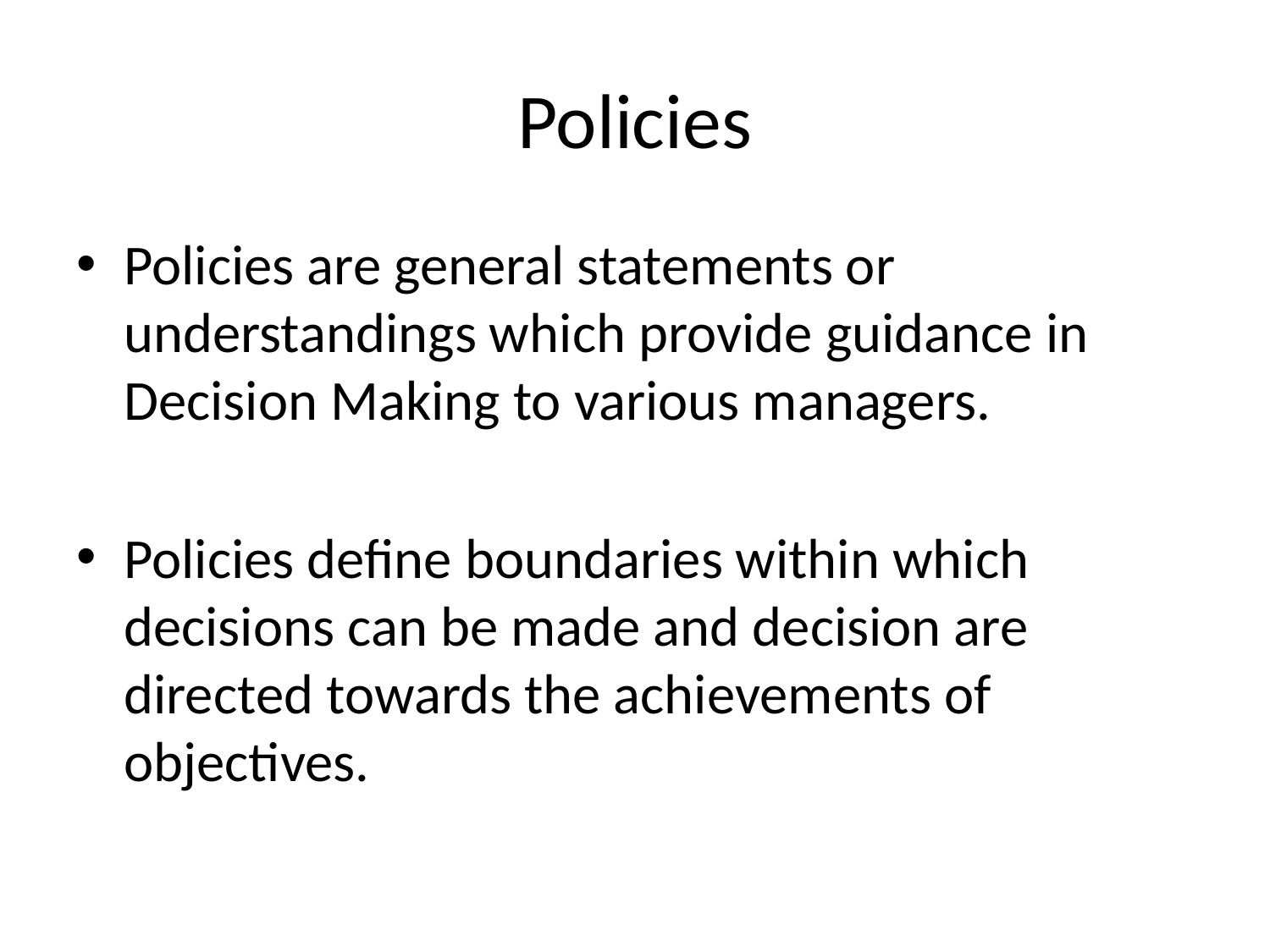

# Policies
Policies are general statements or understandings which provide guidance in Decision Making to various managers.

Policies define boundaries within which decisions can be made and decision are directed towards the achievements of  objectives.